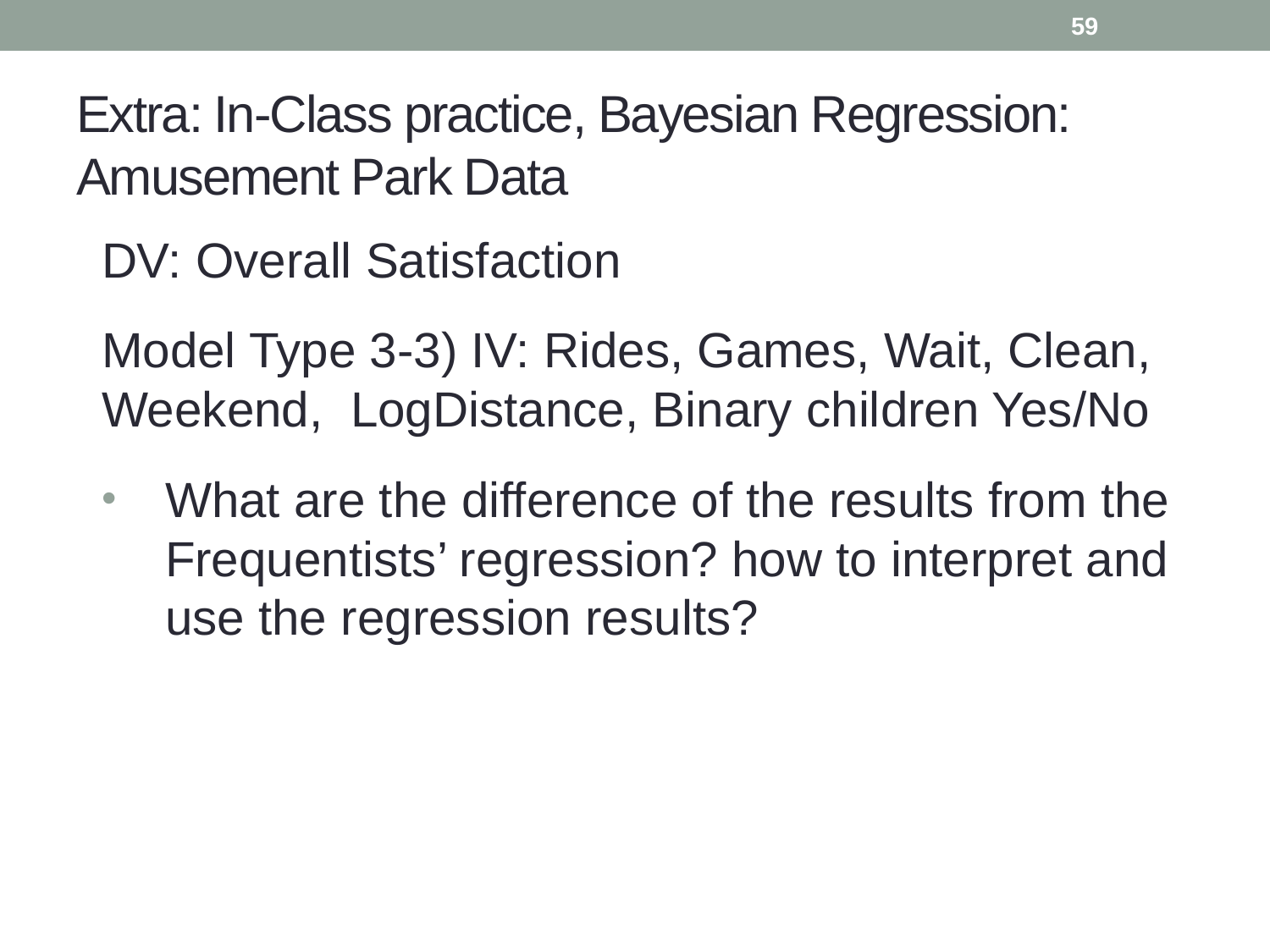

59
# Extra: In-Class practice, Bayesian Regression: Amusement Park Data
DV: Overall Satisfaction
Model Type 3-3) IV: Rides, Games, Wait, Clean, Weekend,  LogDistance, Binary children Yes/No
What are the difference of the results from the Frequentists’ regression? how to interpret and use the regression results?